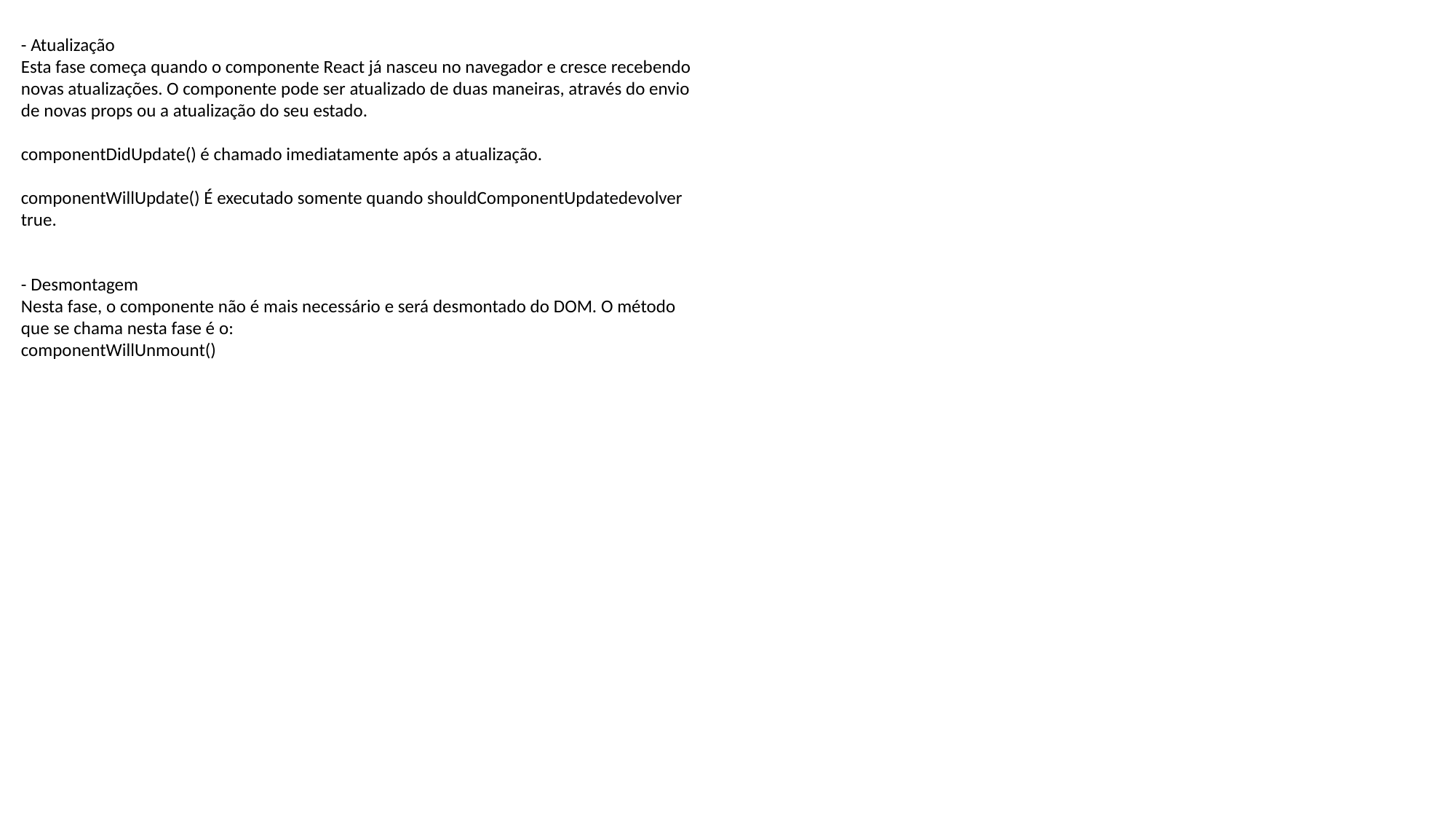

- Atualização
Esta fase começa quando o componente React já nasceu no navegador e cresce recebendo novas atualizações. O componente pode ser atualizado de duas maneiras, através do envio de novas props ou a atualização do seu estado.

componentDidUpdate() é chamado imediatamente após a atualização.

componentWillUpdate() É executado somente quando shouldComponentUpdatedevolver true.

- Desmontagem
Nesta fase, o componente não é mais necessário e será desmontado do DOM. O método que se chama nesta fase é o:
componentWillUnmount()